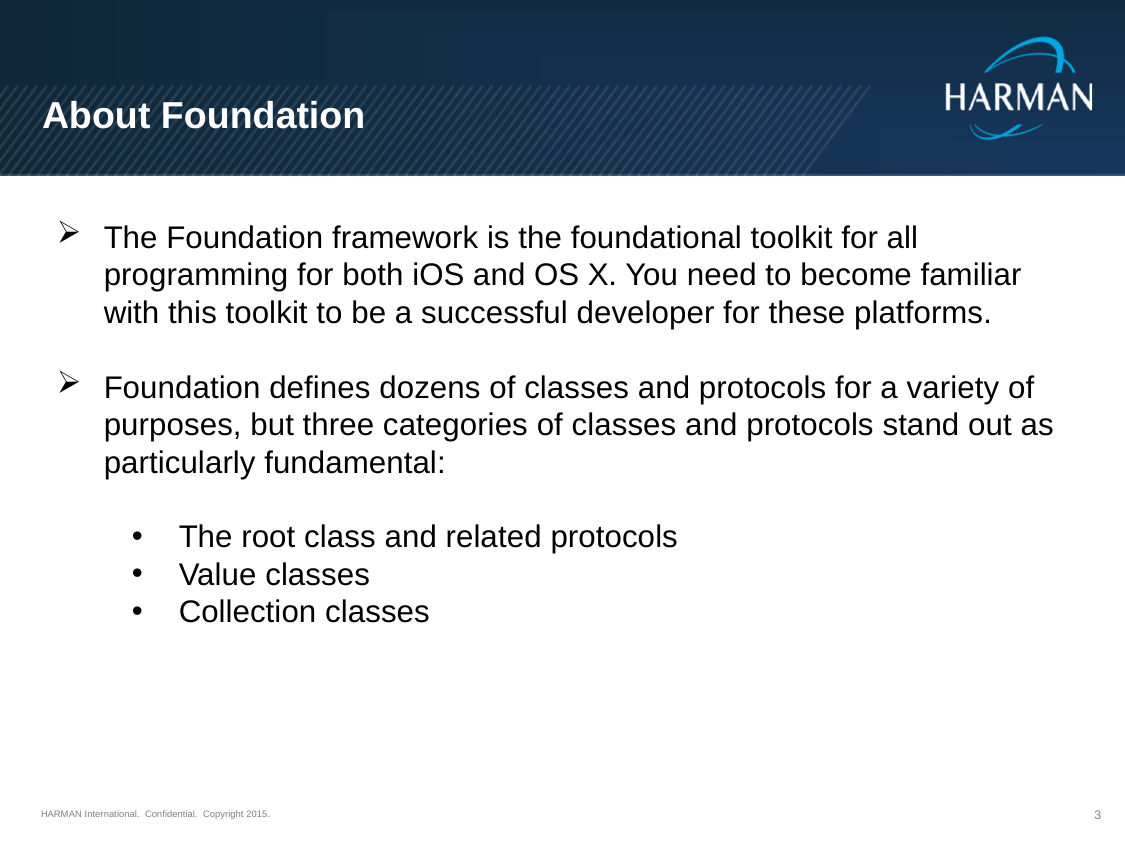

About Foundation
The Foundation framework is the foundational toolkit for all programming for both iOS and OS X. You need to become familiar with this toolkit to be a successful developer for these platforms.

Foundation defines dozens of classes and protocols for a variety of purposes, but three categories of classes and protocols stand out as particularly fundamental:

The root class and related protocols
Value classes
Collection classes